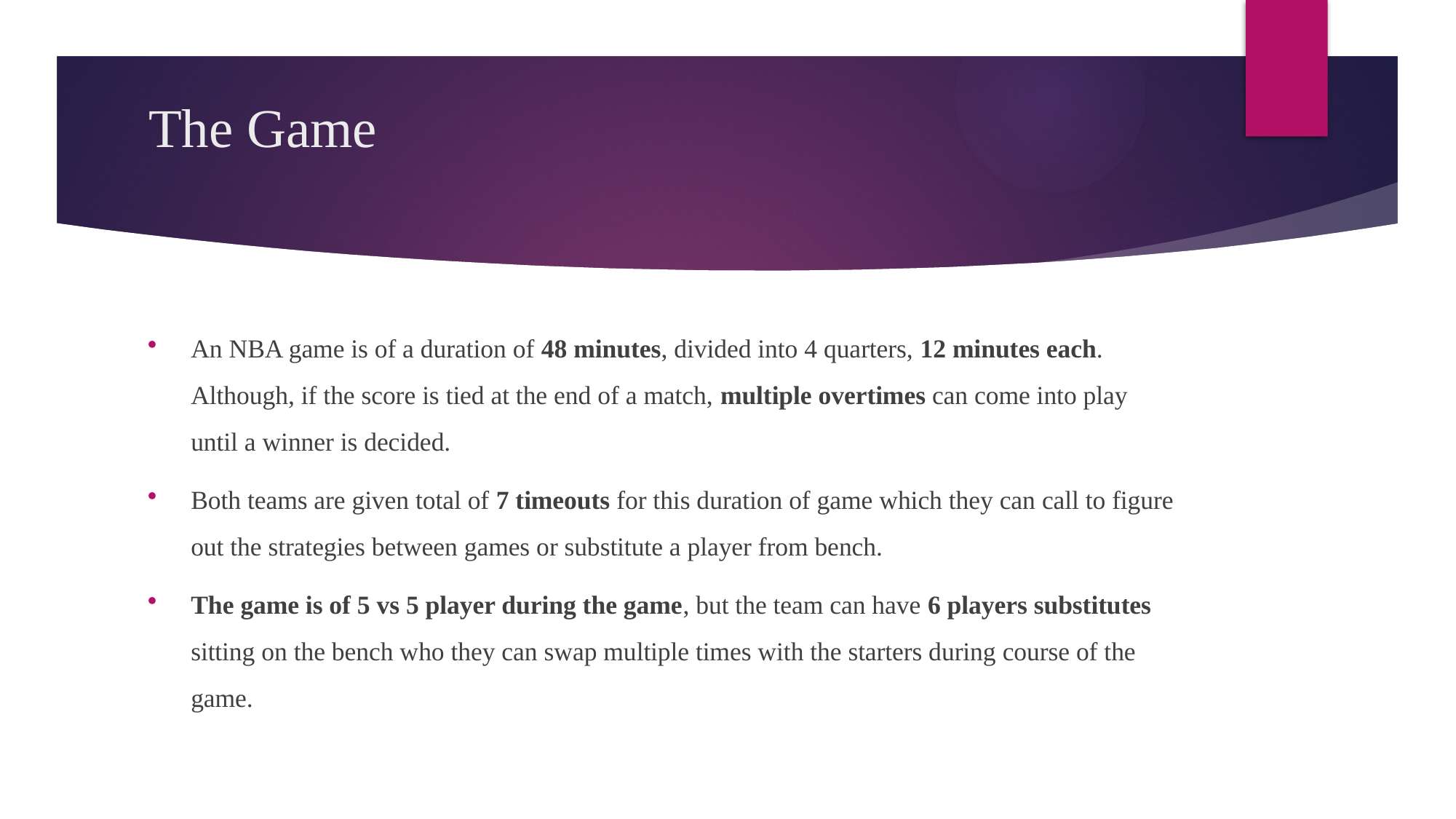

# The Game
An NBA game is of a duration of 48 minutes, divided into 4 quarters, 12 minutes each. Although, if the score is tied at the end of a match, multiple overtimes can come into play until a winner is decided.
Both teams are given total of 7 timeouts for this duration of game which they can call to figure out the strategies between games or substitute a player from bench.
The game is of 5 vs 5 player during the game, but the team can have 6 players substitutes sitting on the bench who they can swap multiple times with the starters during course of the game.